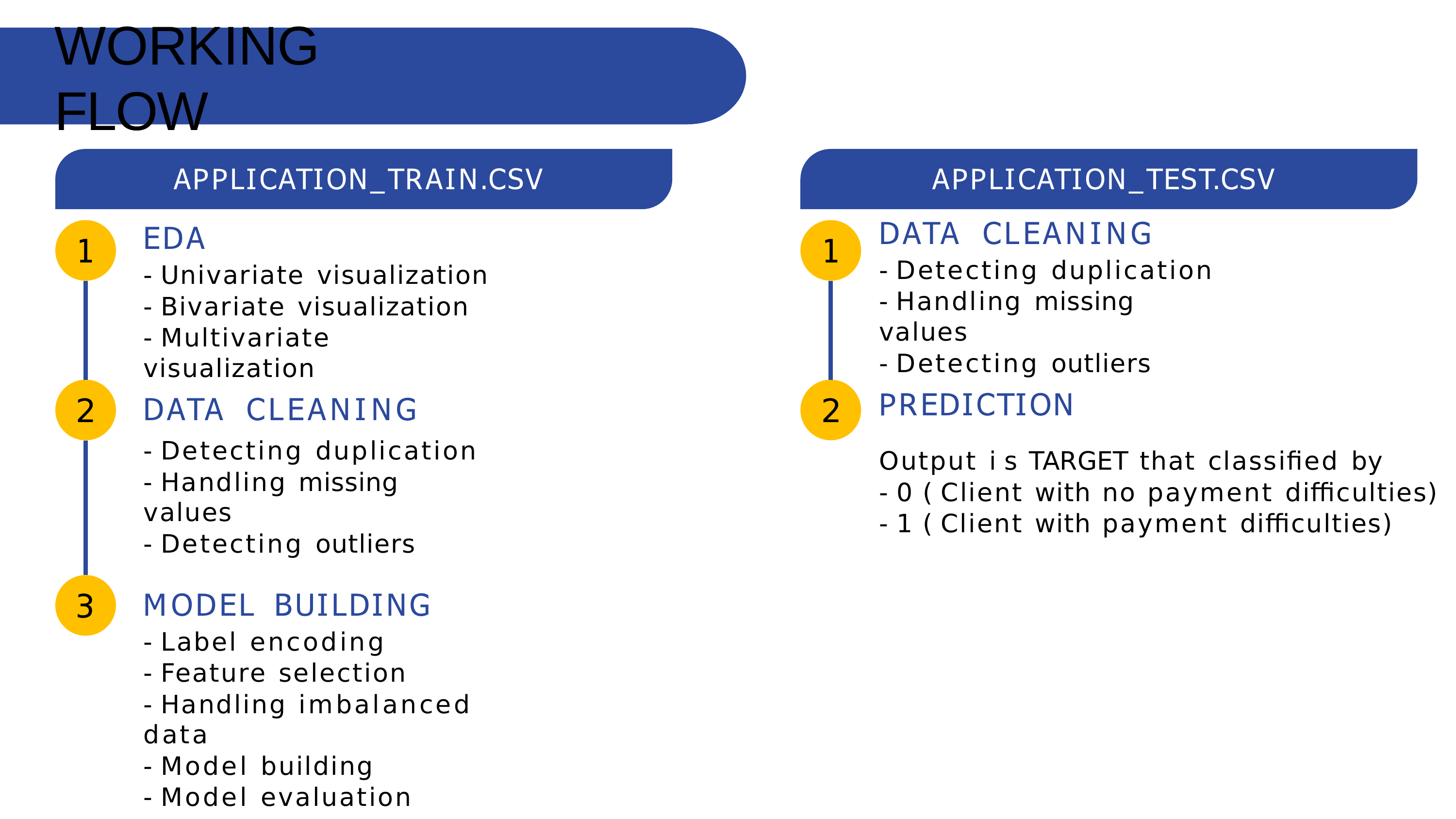

# WORKING FLOW

APPLICATION_TRAIN.CSV
APPLICATION_TEST.CSV
DATA	CLEANING
- Detecting duplication
- Handling missing values
- Detecting outliers
EDA
- Univariate visualization
- Bivariate visualization
- Multivariate visualization

1
1

DATA	CLEANING
- Detecting duplication
- Handling missing values
- Detecting outliers

PREDICTION
Output i s TARGET that classified by
- 0 ( Client with no payment difficulties)
- 1 ( Client with payment difficulties)
2
2

MODEL	BUILDING
- Label encoding
- Feature selection
- Handling imbalanced data
- Model building
- Model evaluation
3